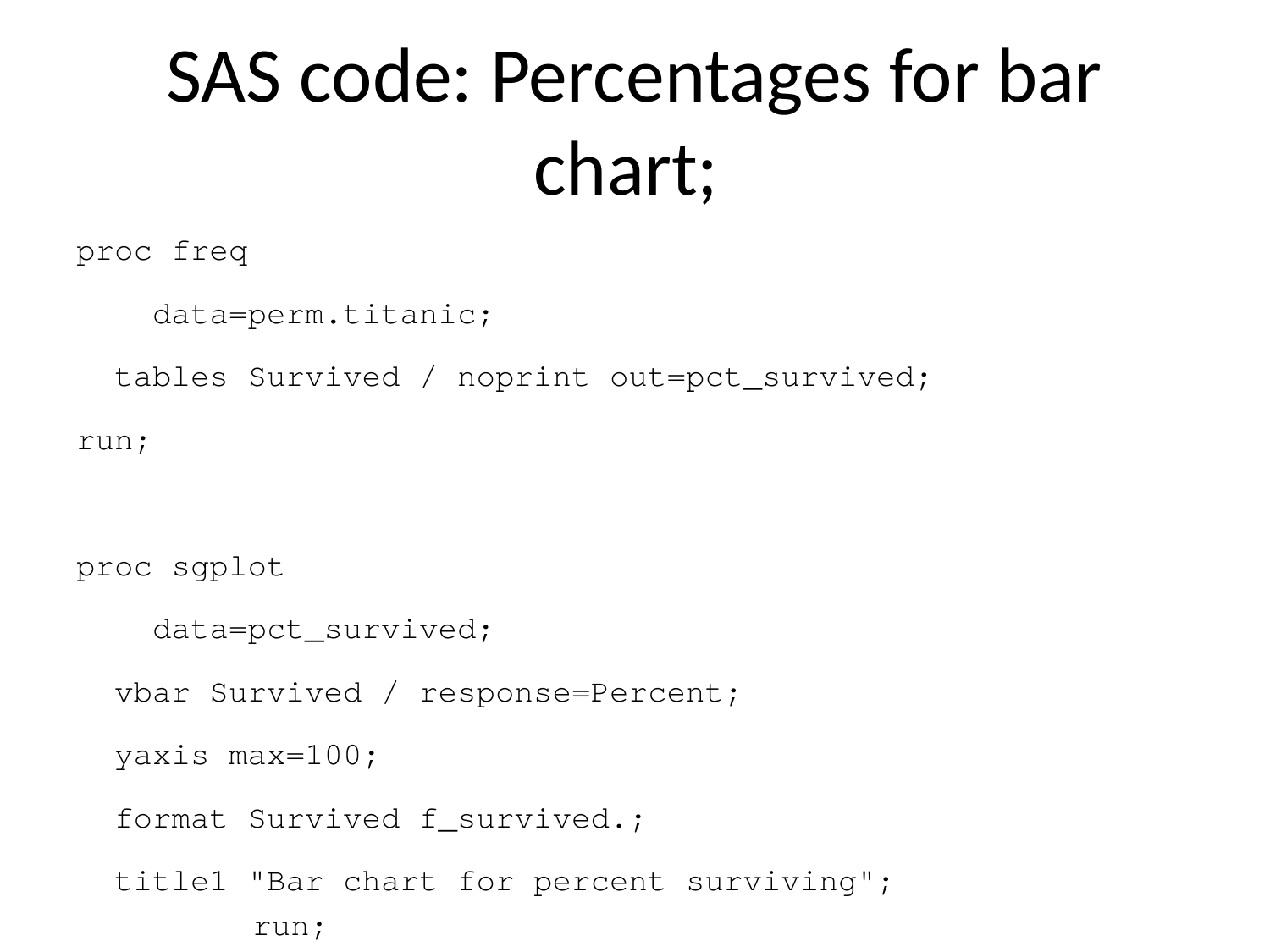

# SAS code: Percentages for bar chart;
proc freq
    data=perm.titanic;
  tables Survived / noprint out=pct_survived;
run;

proc sgplot
    data=pct_survived;
  vbar Survived / response=Percent;
  yaxis max=100;
  format Survived f_survived.;
  title1 "Bar chart for percent surviving";
run;